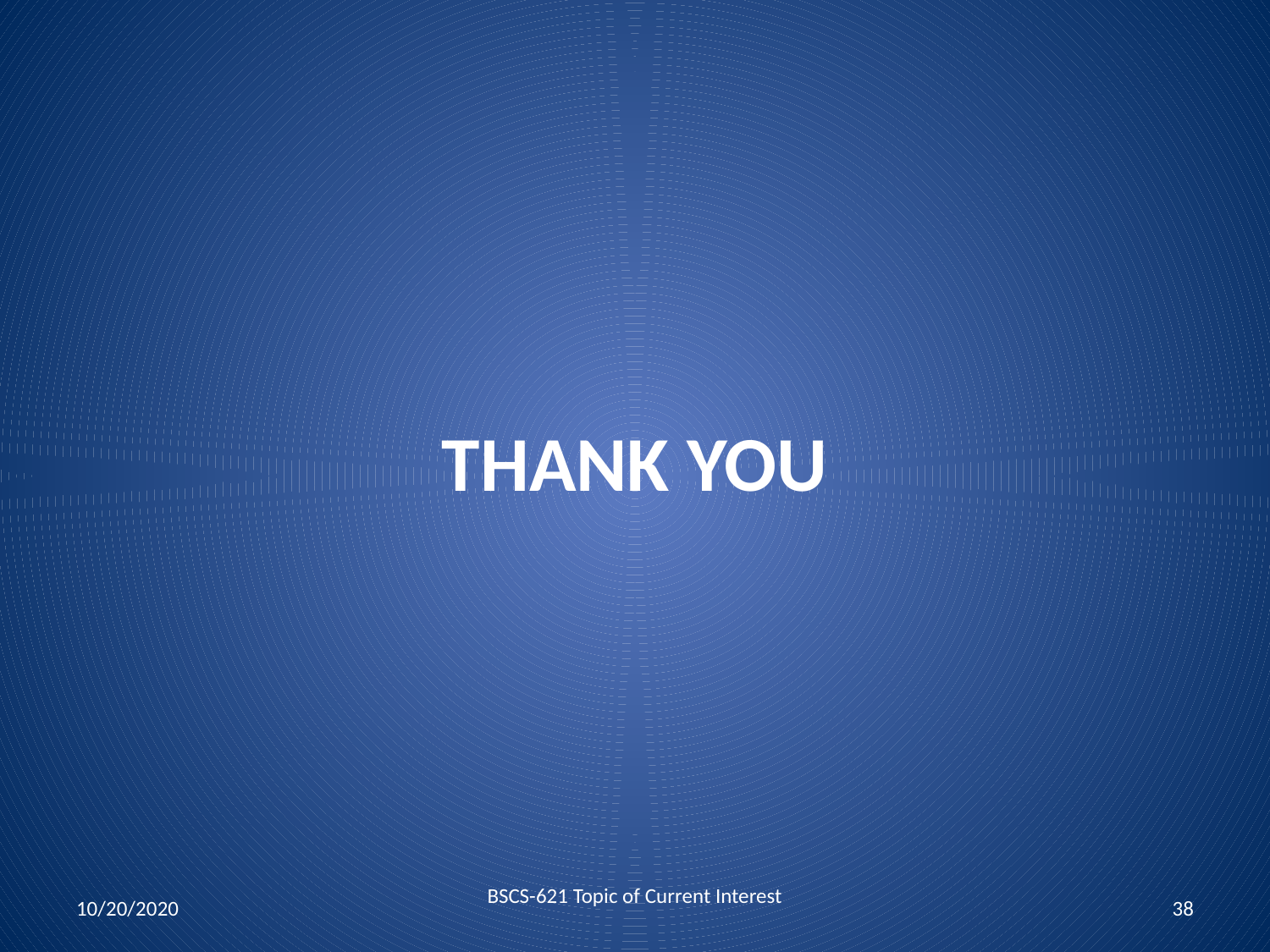

# THANK YOU
10/20/2020
BSCS-621 Topic of Current Interest

38